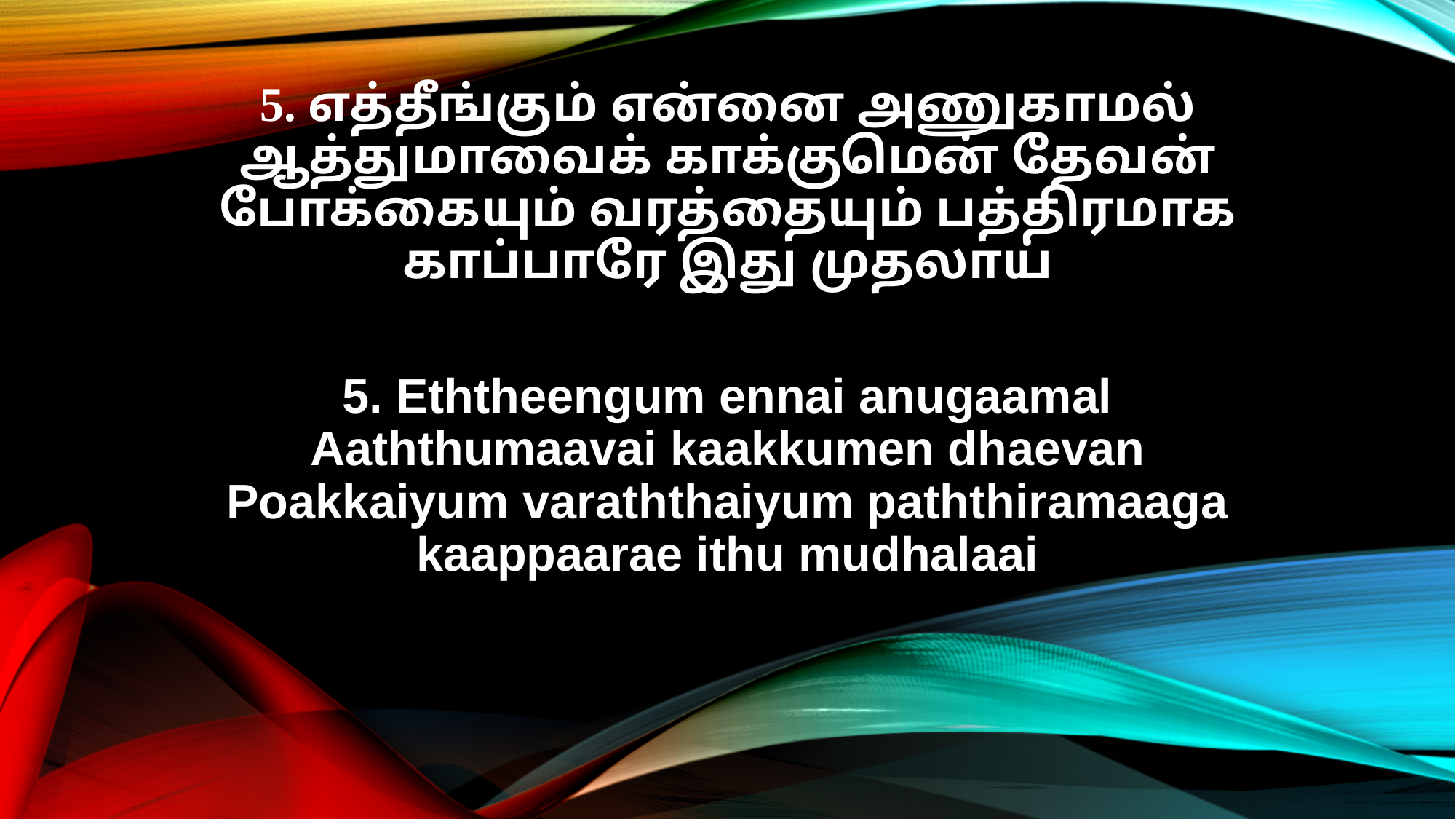

5. எத்தீங்கும் என்னை அணுகாமல்
ஆத்துமாவைக் காக்குமென் தேவன்
போக்கையும் வரத்தையும் பத்திரமாக
காப்பாரே இது முதலாய்

5. Eththeengum ennai anugaamal
Aaththumaavai kaakkumen dhaevan
Poakkaiyum varaththaiyum paththiramaaga
kaappaarae ithu mudhalaai